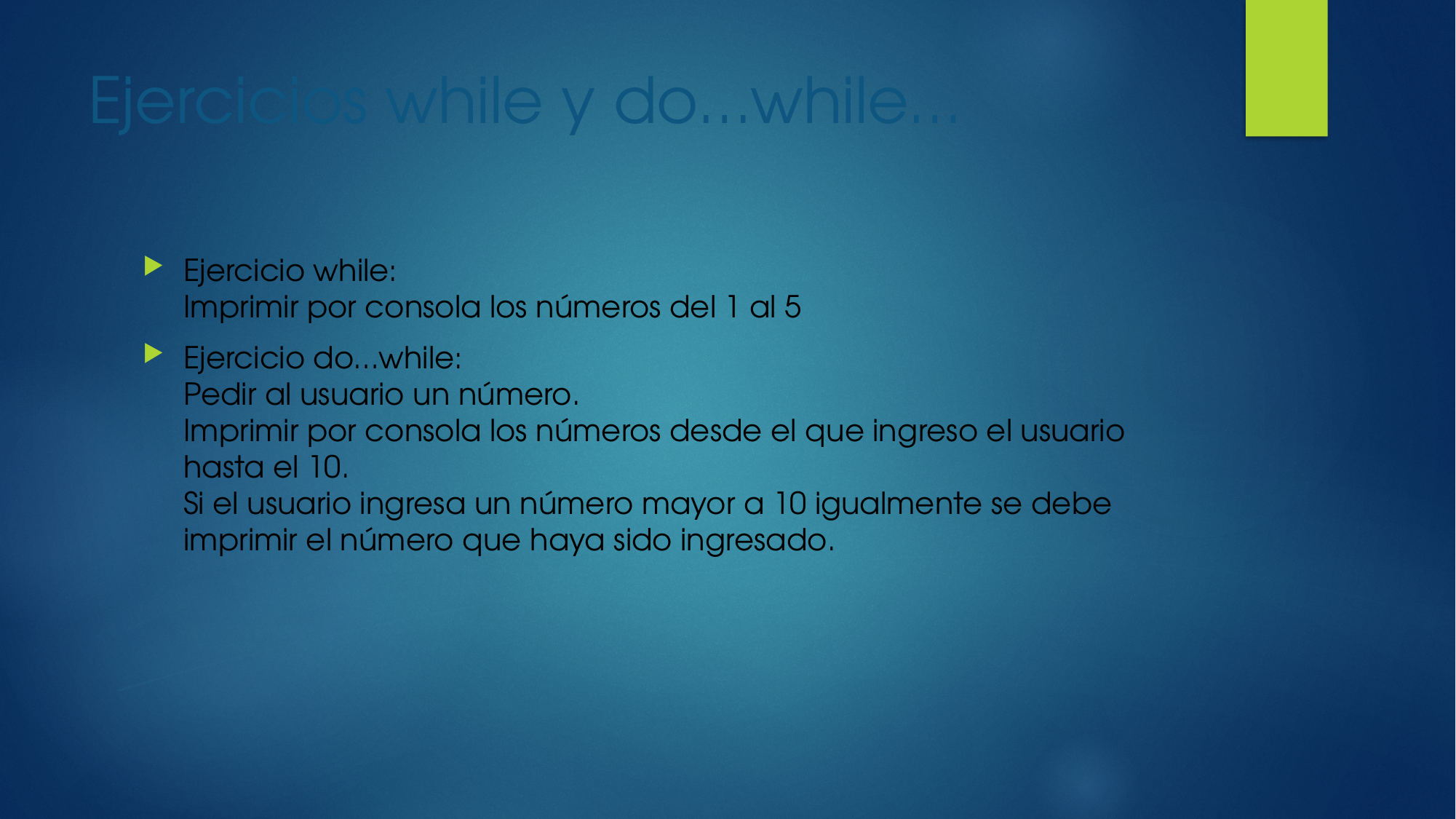

# Ejercicios while y do…while…
Ejercicio while:
Imprimir por consola los números del 1 al 5
Ejercicio do…while:
Pedir al usuario un número.
Imprimir por consola los números desde el que ingreso el usuario hasta el 10.
Si el usuario ingresa un número mayor a 10 igualmente se debe imprimir el número que haya sido ingresado.